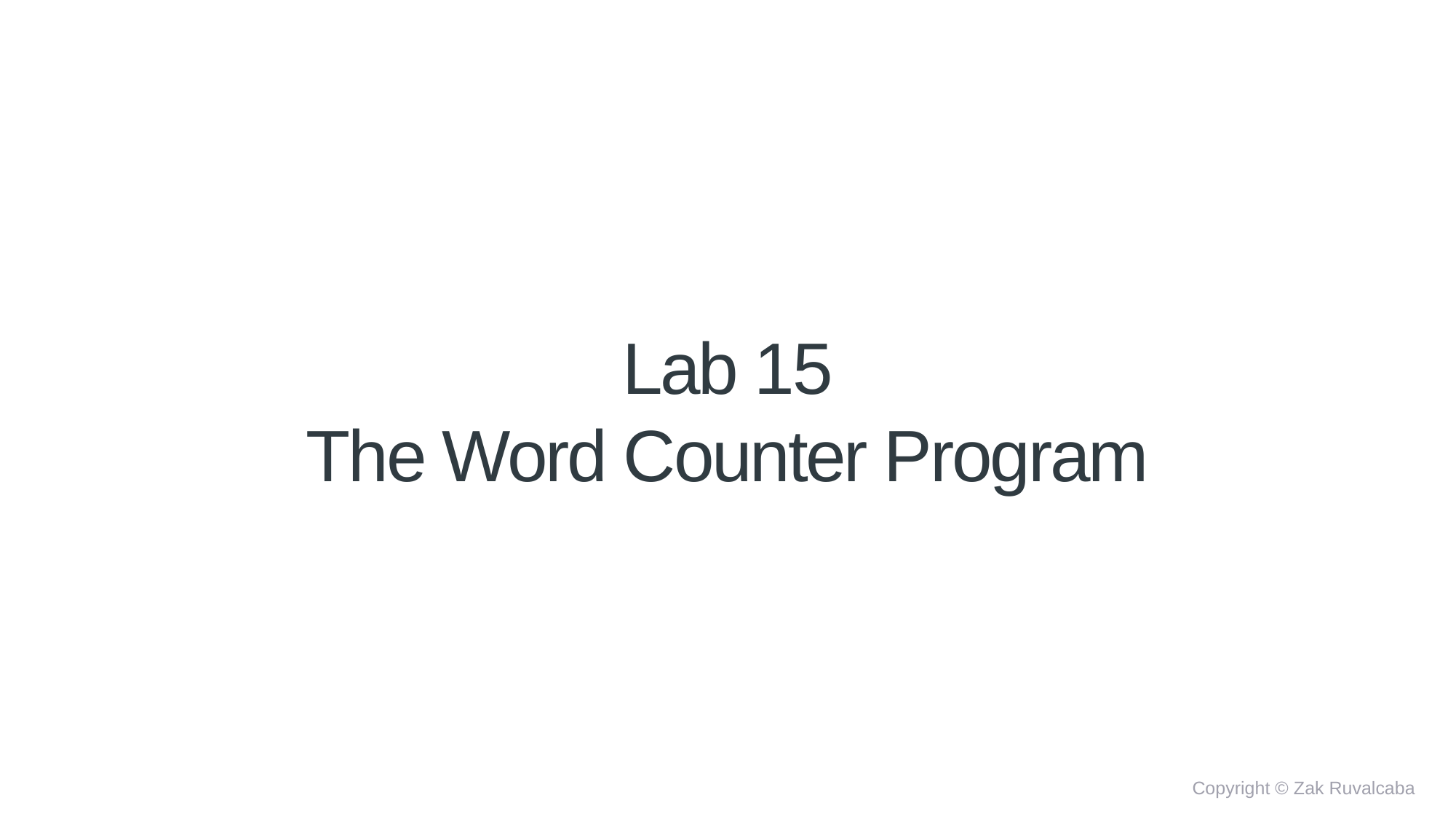

# Lab 15 The Word Counter Program